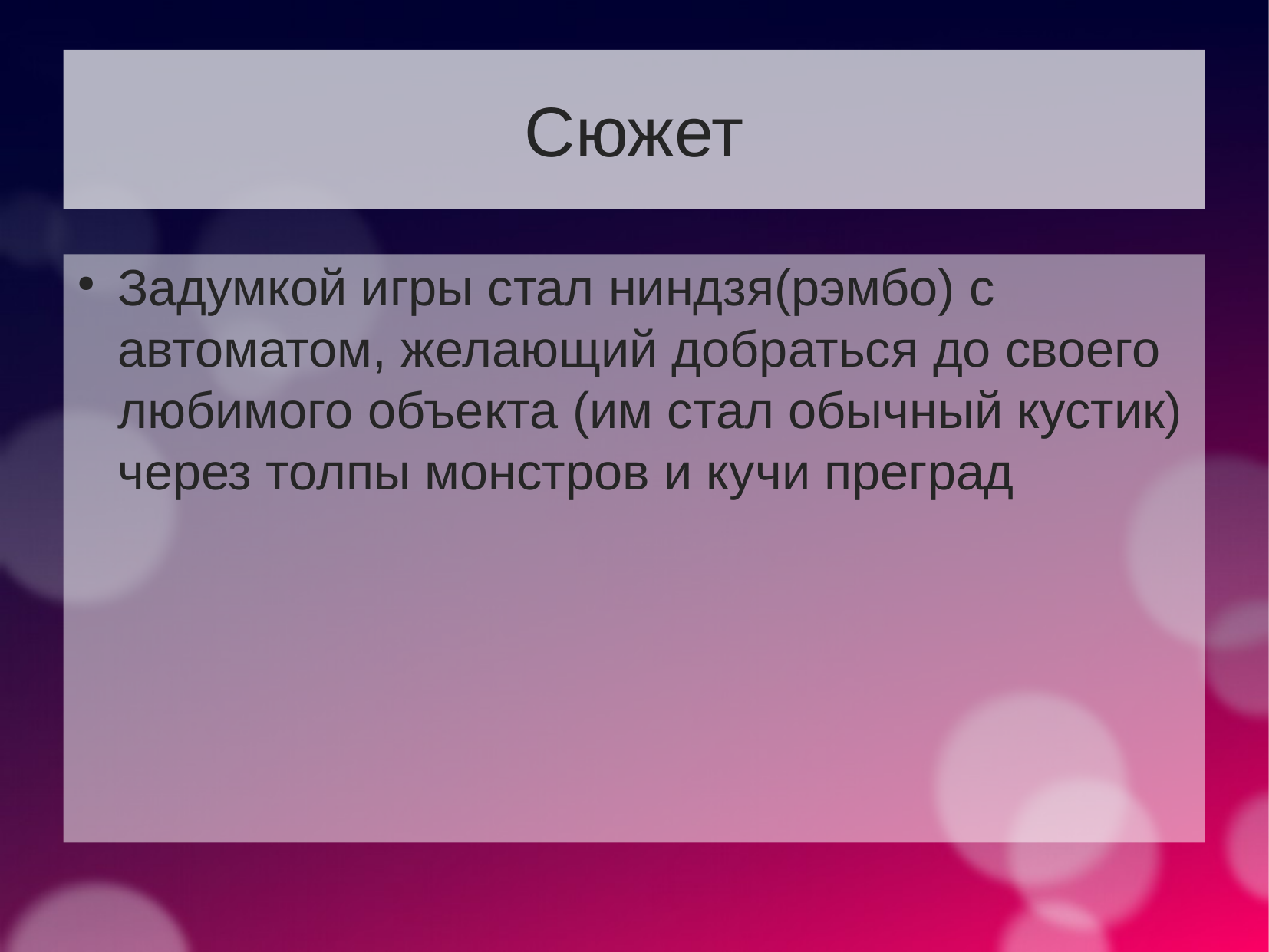

# Сюжет
Задумкой игры стал ниндзя(рэмбо) с автоматом, желающий добраться до своего любимого объекта (им стал обычный кустик) через толпы монстров и кучи преград